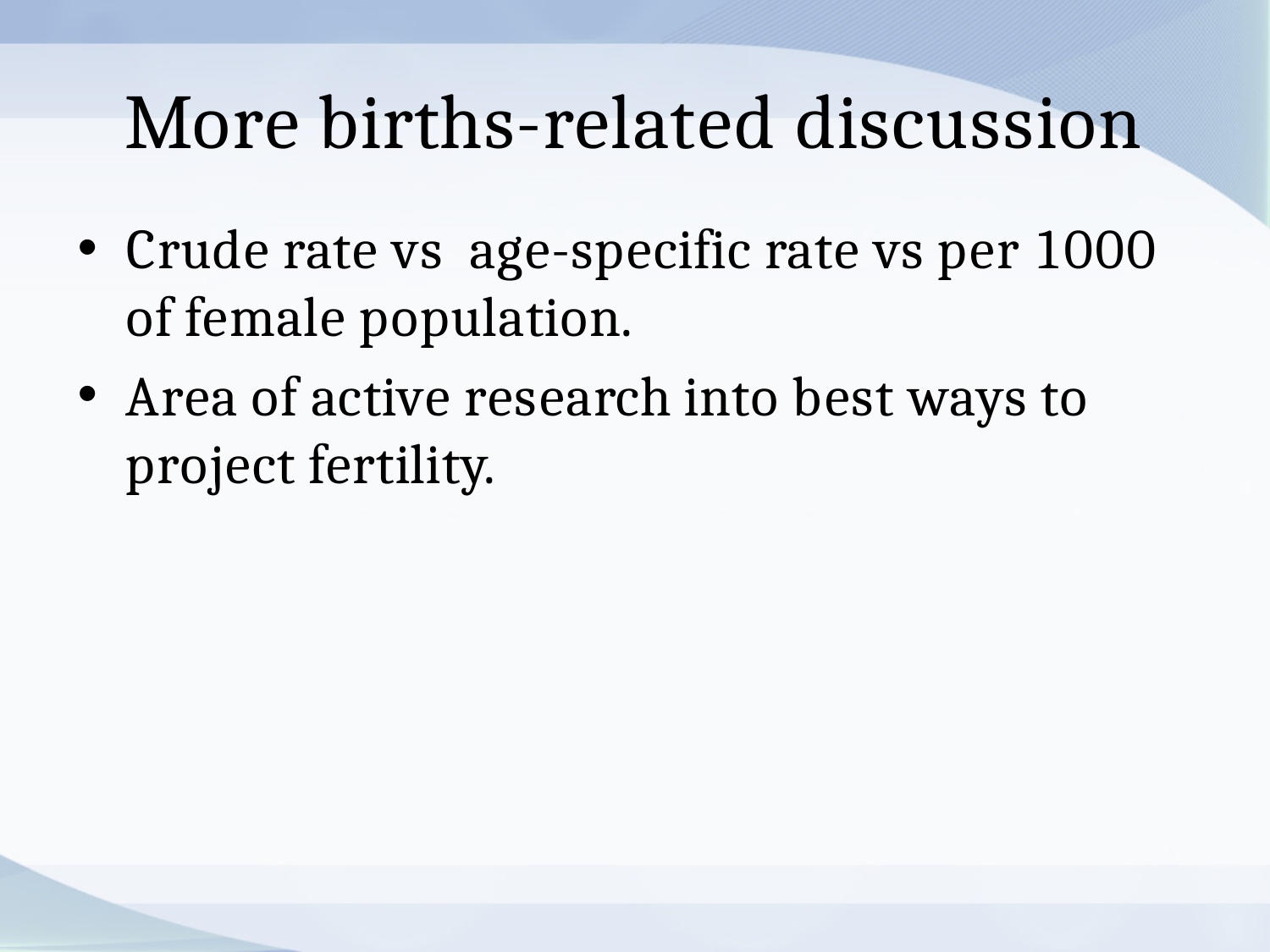

# More births-related discussion
Crude rate vs  age-specific rate vs per 1000 of female population.
Area of active research into best ways to project fertility.